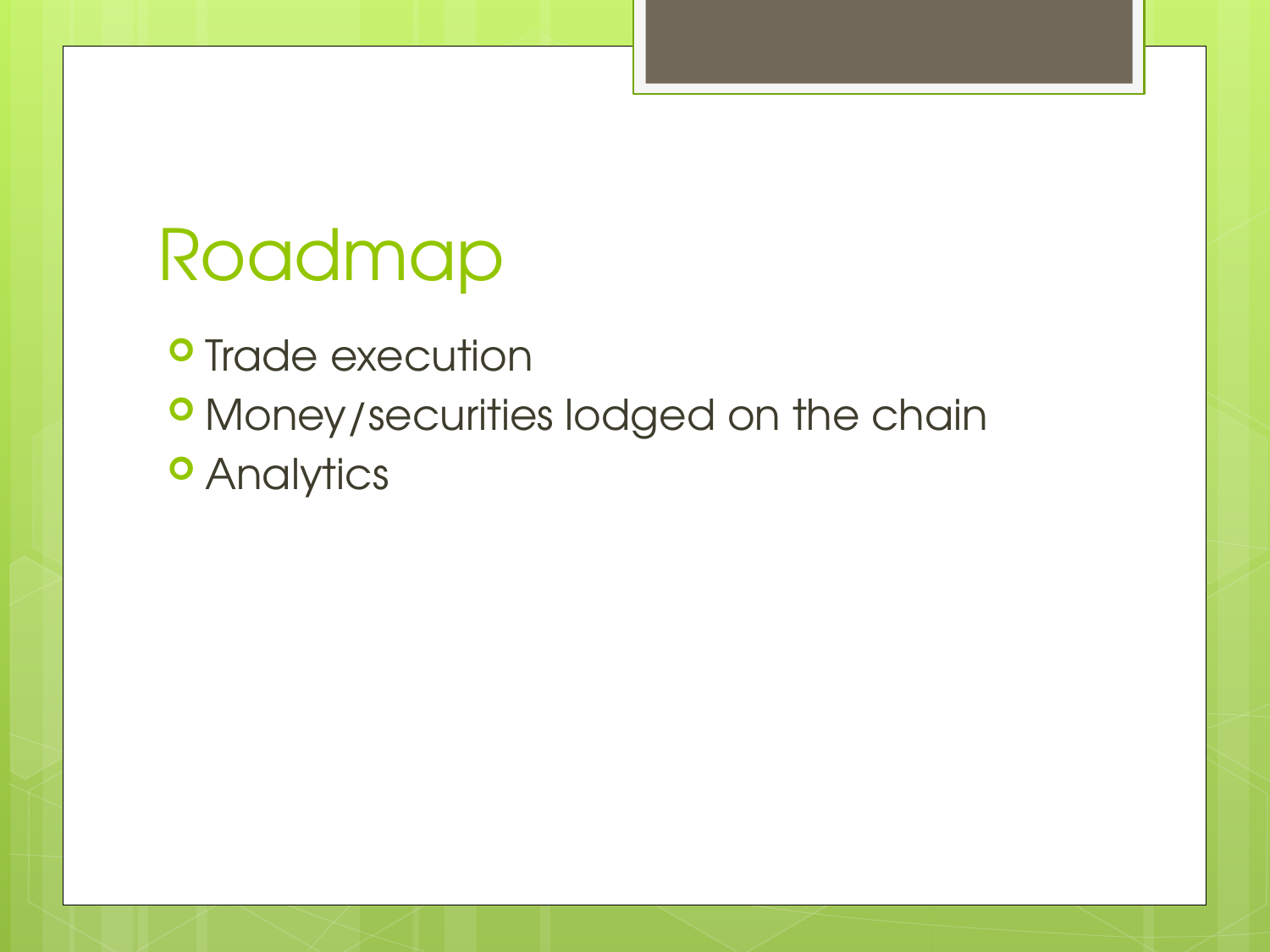

# Roadmap
Trade execution
Money/securities lodged on the chain
Analytics